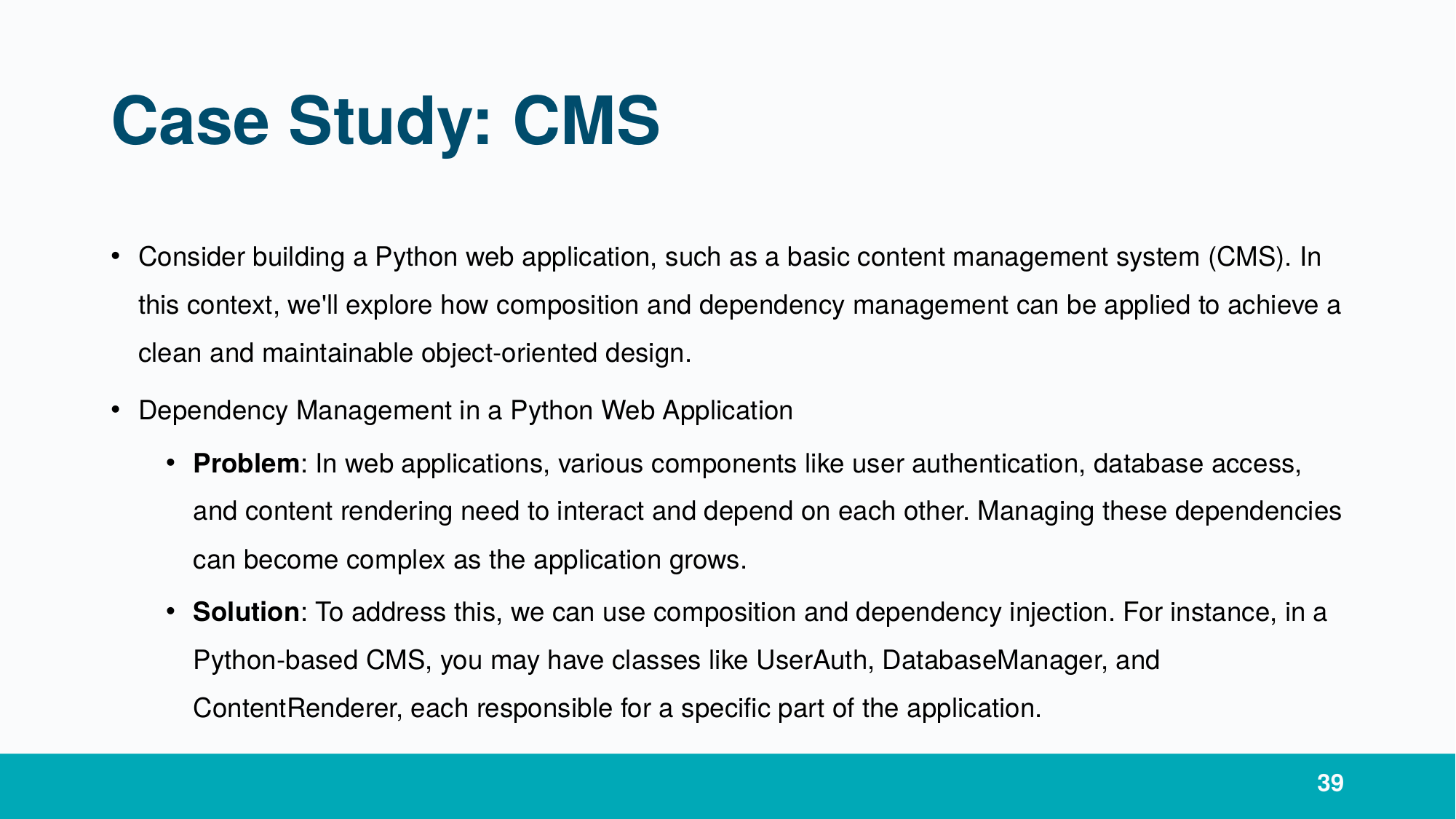

# Case Study: CMS
Consider building a Python web application, such as a basic content management system (CMS). In this context, we'll explore how composition and dependency management can be applied to achieve a clean and maintainable object-oriented design.
Dependency Management in a Python Web Application
Problem: In web applications, various components like user authentication, database access, and content rendering need to interact and depend on each other. Managing these dependencies can become complex as the application grows.
Solution: To address this, we can use composition and dependency injection. For instance, in a Python-based CMS, you may have classes like UserAuth, DatabaseManager, and ContentRenderer, each responsible for a specific part of the application.
39